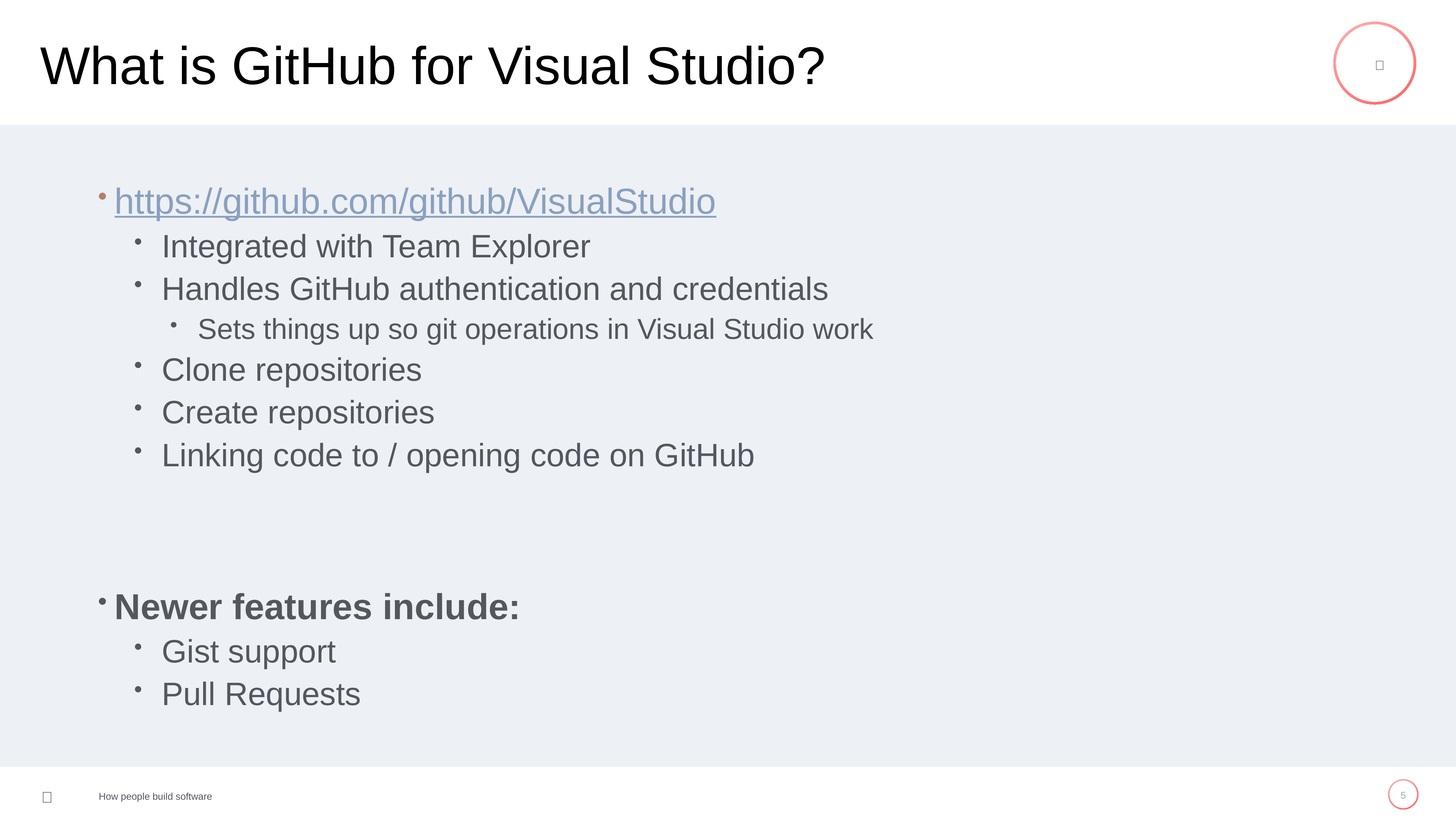

# What is GitHub for Visual Studio?

https://github.com/github/VisualStudio
Integrated with Team Explorer
Handles GitHub authentication and credentials
Sets things up so git operations in Visual Studio work
Clone repositories
Create repositories
Linking code to / opening code on GitHub

Newer features include:
Gist support
Pull Requests

5